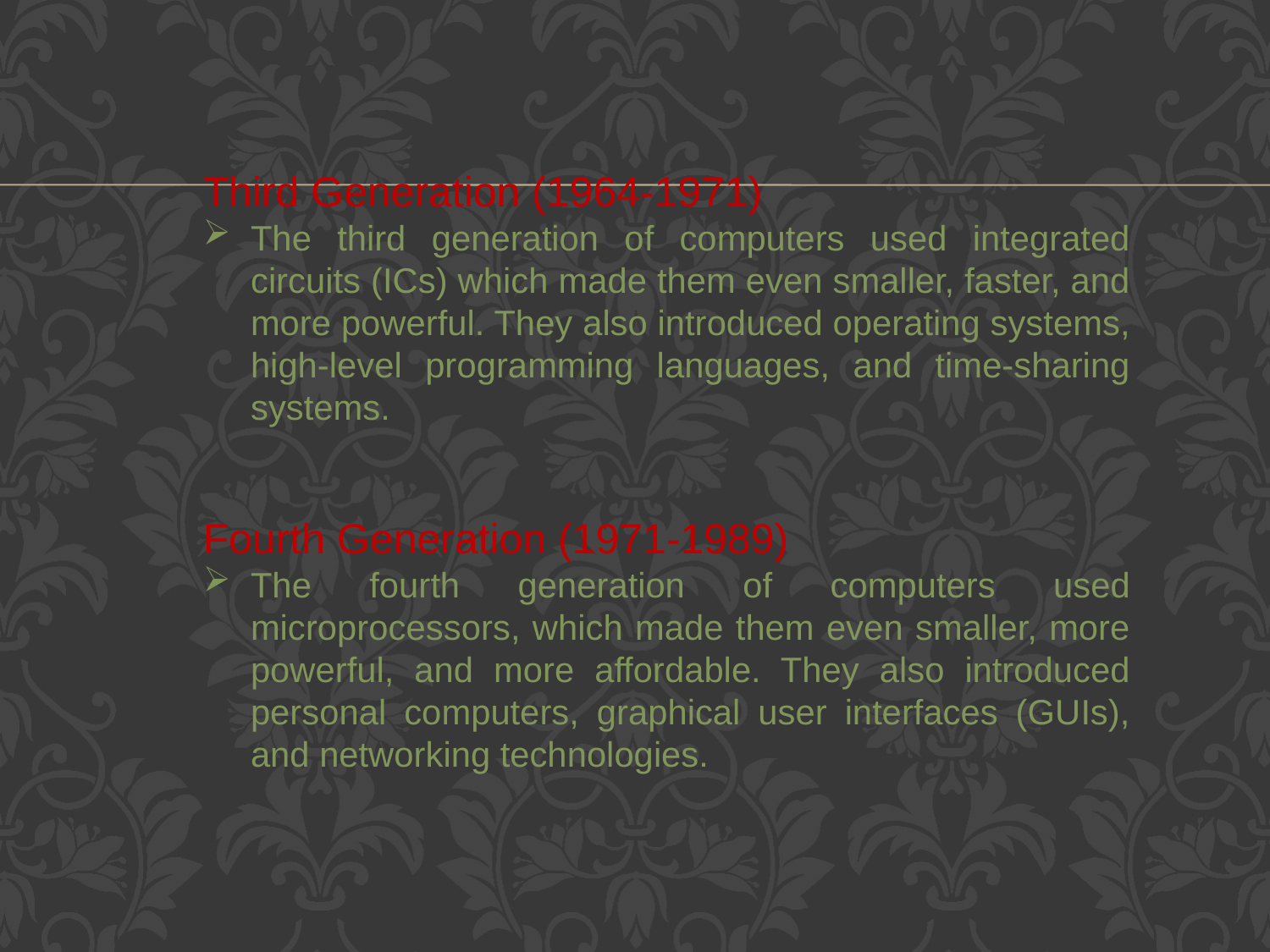

Third Generation (1964-1971)
The third generation of computers used integrated circuits (ICs) which made them even smaller, faster, and more powerful. They also introduced operating systems, high-level programming languages, and time-sharing systems.

Fourth Generation (1971-1989)
The fourth generation of computers used microprocessors, which made them even smaller, more powerful, and more affordable. They also introduced personal computers, graphical user interfaces (GUIs), and networking technologies.